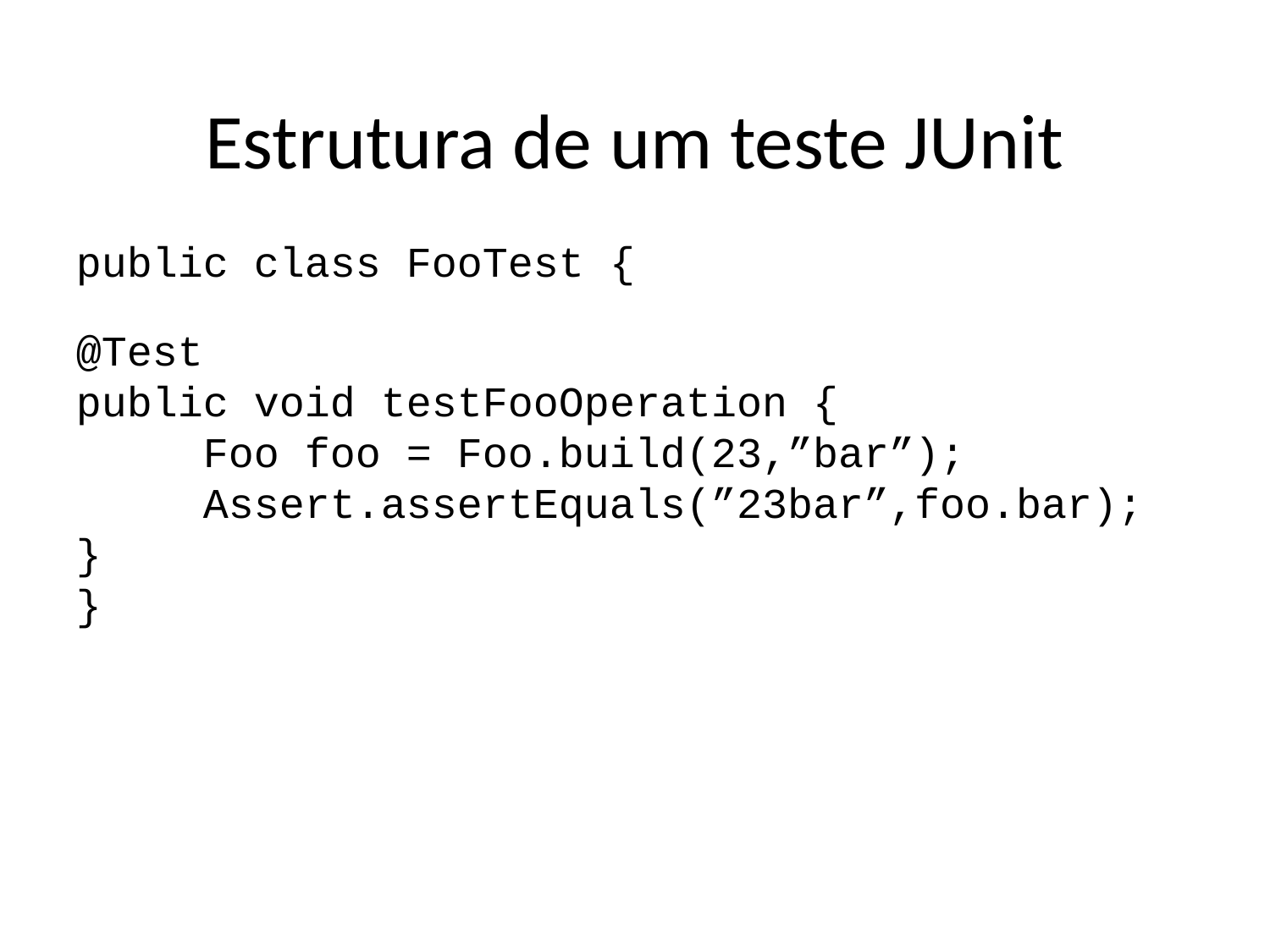

Estrutura de um teste JUnit
public class FooTest {

@Test
public void testFooOperation {
	Foo foo = Foo.build(23,”bar”);
	Assert.assertEquals(”23bar”,foo.bar);
}
}